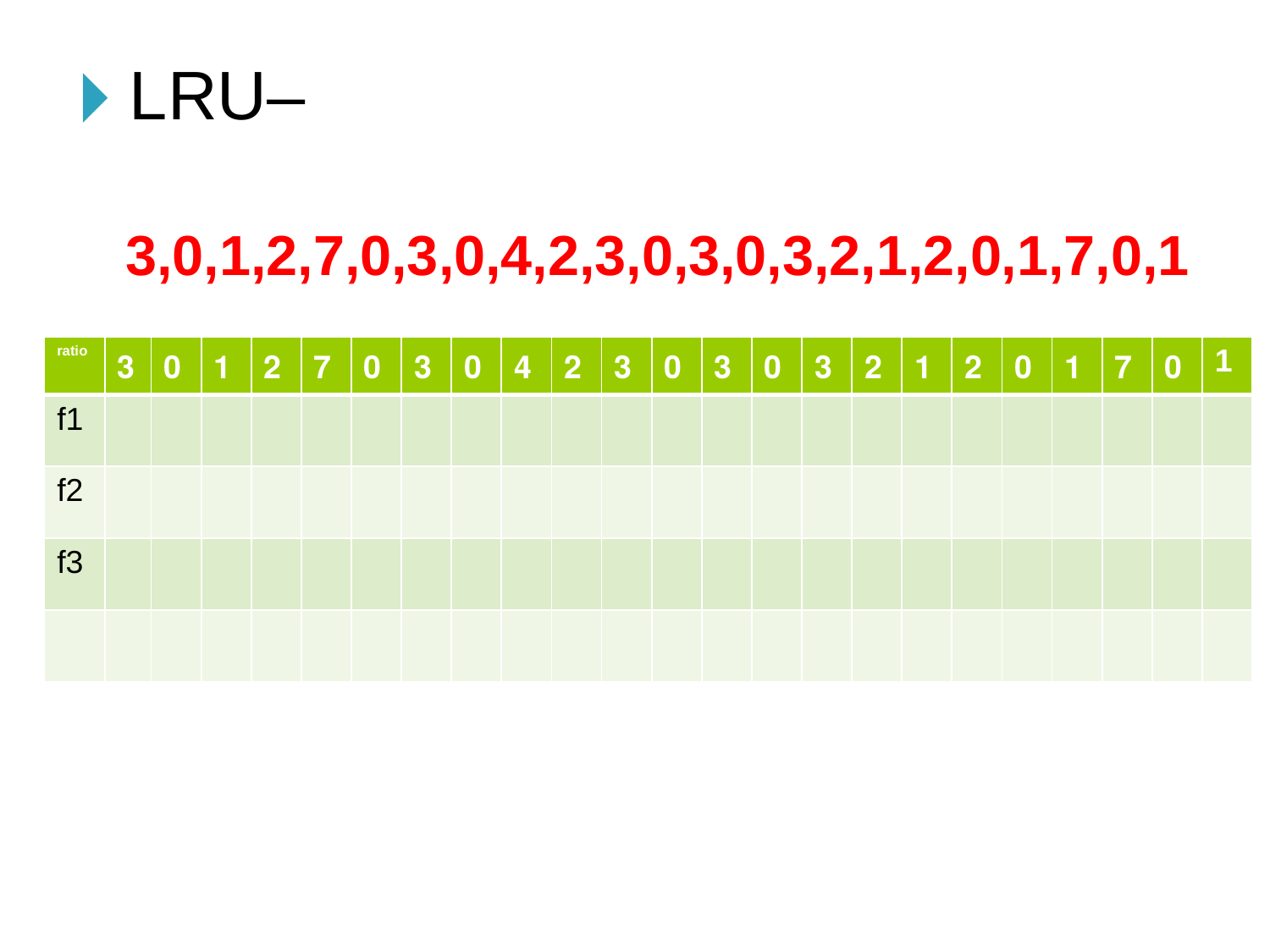

LRU–
# 3,0,1,2,7,0,3,0,4,2,3,0,3,0,3,2,1,2,0,1,7,0,1
| ratio | 3 | 0 | 1 | 2 | 7 | 0 | 3 | 0 | 4 | 2 | 3 | 0 | 3 | 0 | 3 | 2 | 1 | 2 | 0 | 1 | 7 | 0 | 1 |
| --- | --- | --- | --- | --- | --- | --- | --- | --- | --- | --- | --- | --- | --- | --- | --- | --- | --- | --- | --- | --- | --- | --- | --- |
| f1 |  |  |  |  |  |  |  |  |  |  |  |  |  |  |  |  |  |  |  |  |  |  |  |
| f2 |  |  |  |  |  |  |  |  |  |  |  |  |  |  |  |  |  |  |  |  |  |  |  |
| f3 |  |  |  |  |  |  |  |  |  |  |  |  |  |  |  |  |  |  |  |  |  |  |  |
|  |  |  |  |  |  |  |  |  |  |  |  |  |  |  |  |  |  |  |  |  |  |  |  |